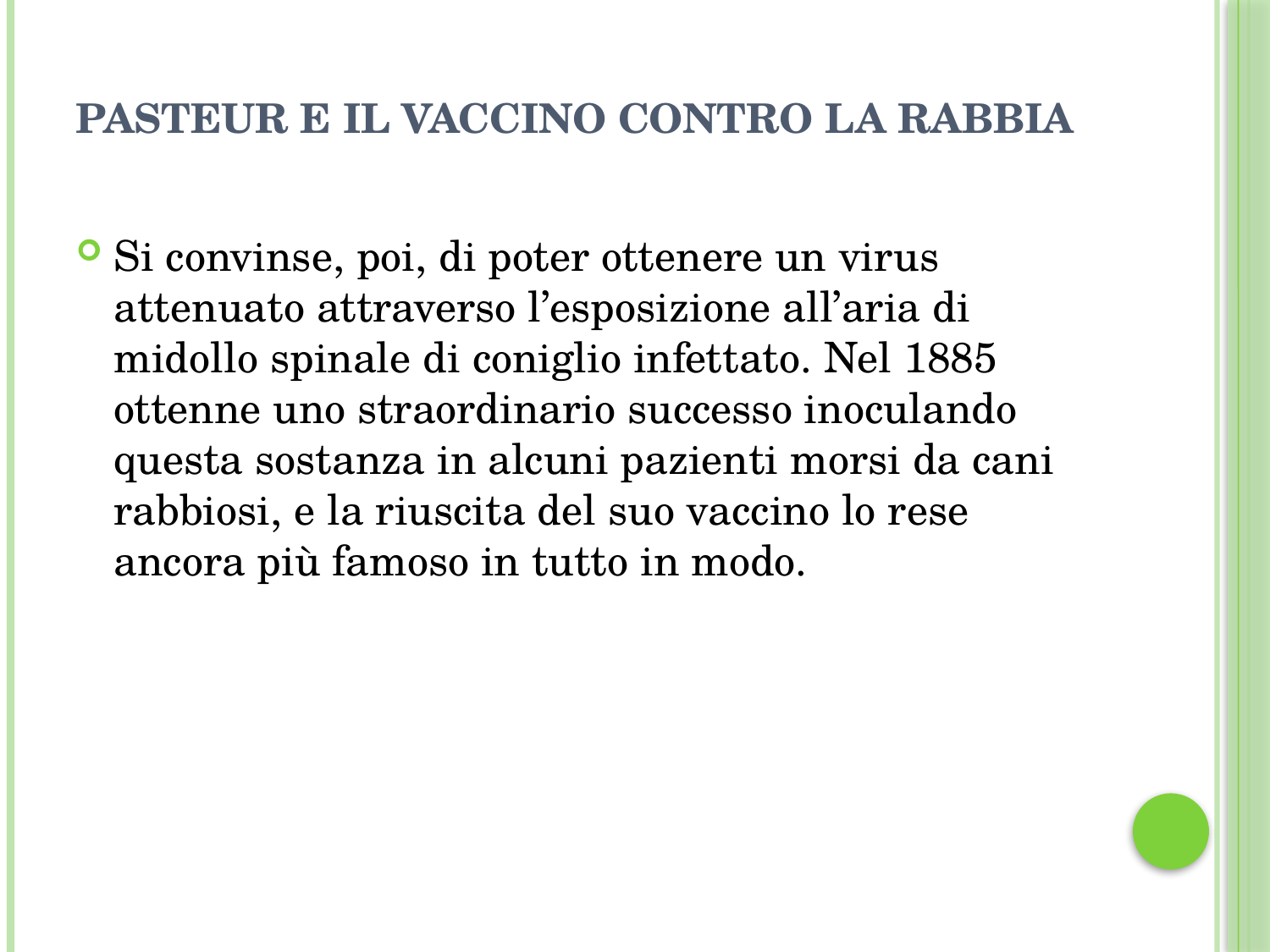

# Pasteur e il vaccino contro la rabbia
Si convinse, poi, di poter ottenere un virus attenuato attraverso l’esposizione all’aria di midollo spinale di coniglio infettato. Nel 1885 ottenne uno straordinario successo inoculando questa sostanza in alcuni pazienti morsi da cani rabbiosi, e la riuscita del suo vaccino lo rese ancora più famoso in tutto in modo.